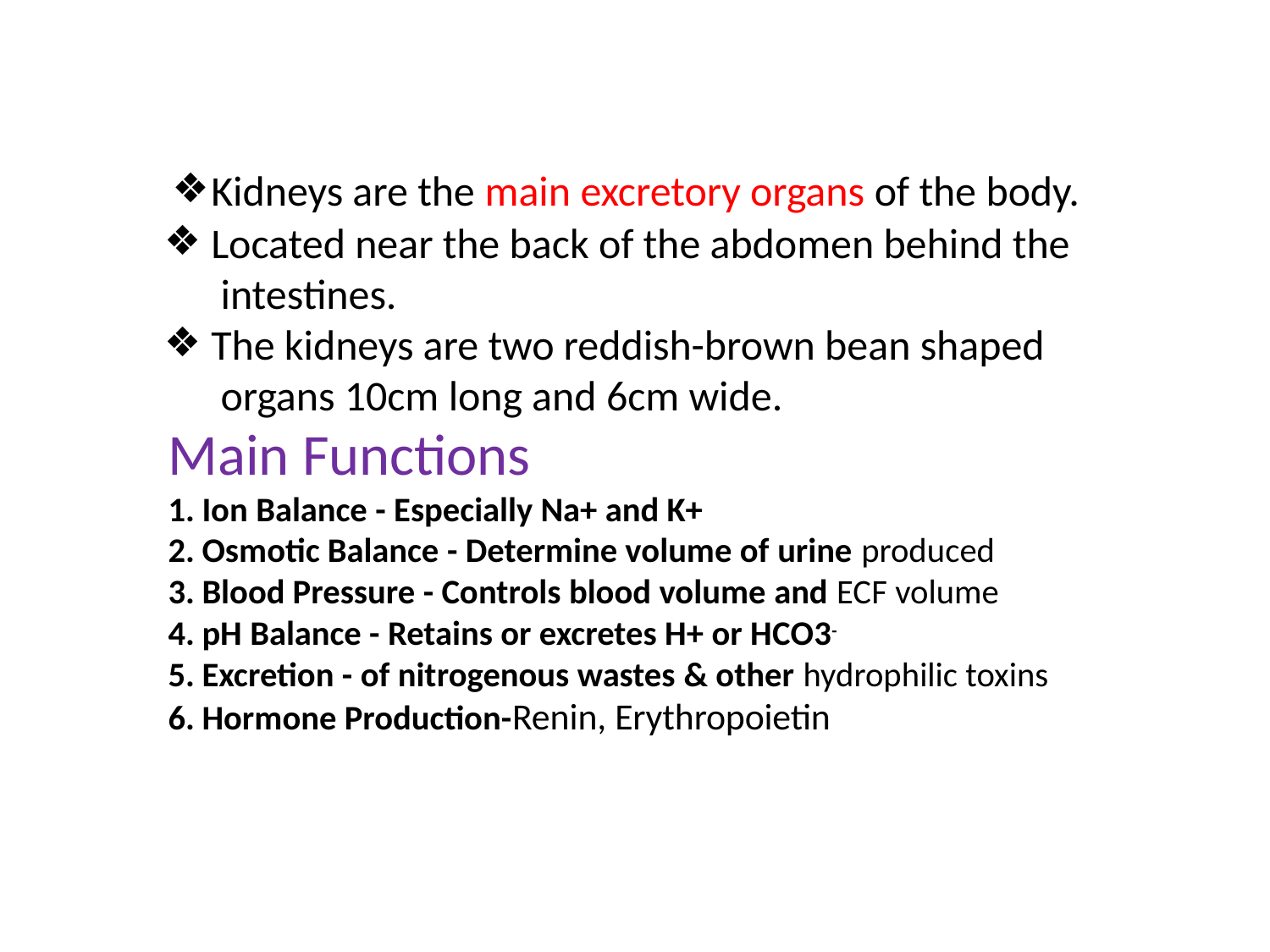

Kidneys are the main excretory organs of the body.
Located near the back of the abdomen behind the  intestines.
The kidneys are two reddish-brown bean shaped  organs 10cm long and 6cm wide.
Main Functions
Ion Balance - Especially Na+ and K+
Osmotic Balance - Determine volume of urine produced
Blood Pressure - Controls blood volume and ECF volume
pH Balance - Retains or excretes H+ or HCO3-
Excretion - of nitrogenous wastes & other hydrophilic toxins
Hormone Production-Renin, Erythropoietin